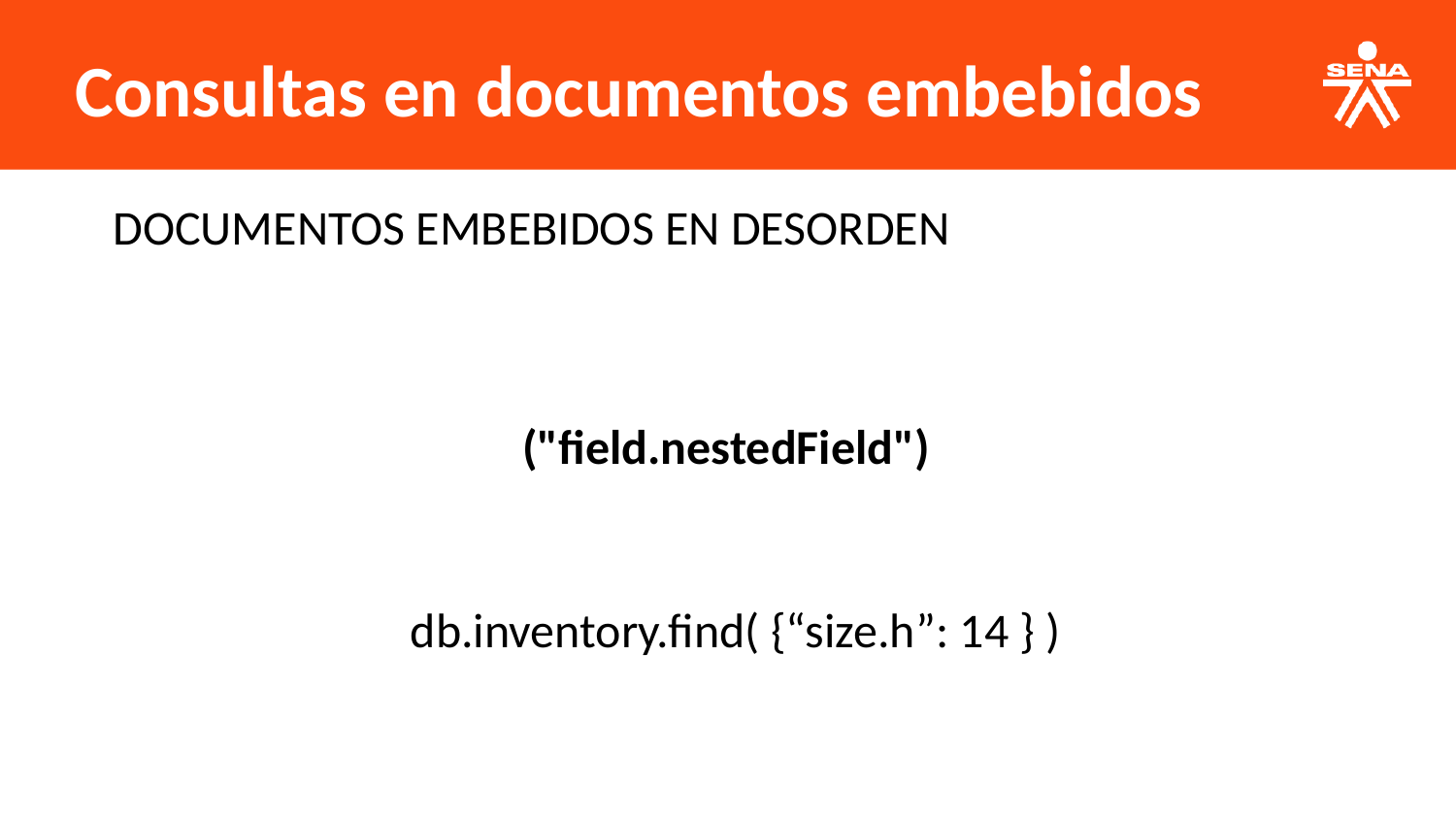

Consultas en documentos embebidos
| DOCUMENTOS EMBEBIDOS EN DESORDEN |
| --- |

| ("field.nestedField") |
| --- |
| db.inventory.find( {“size.h”: 14 } ) |
| --- |